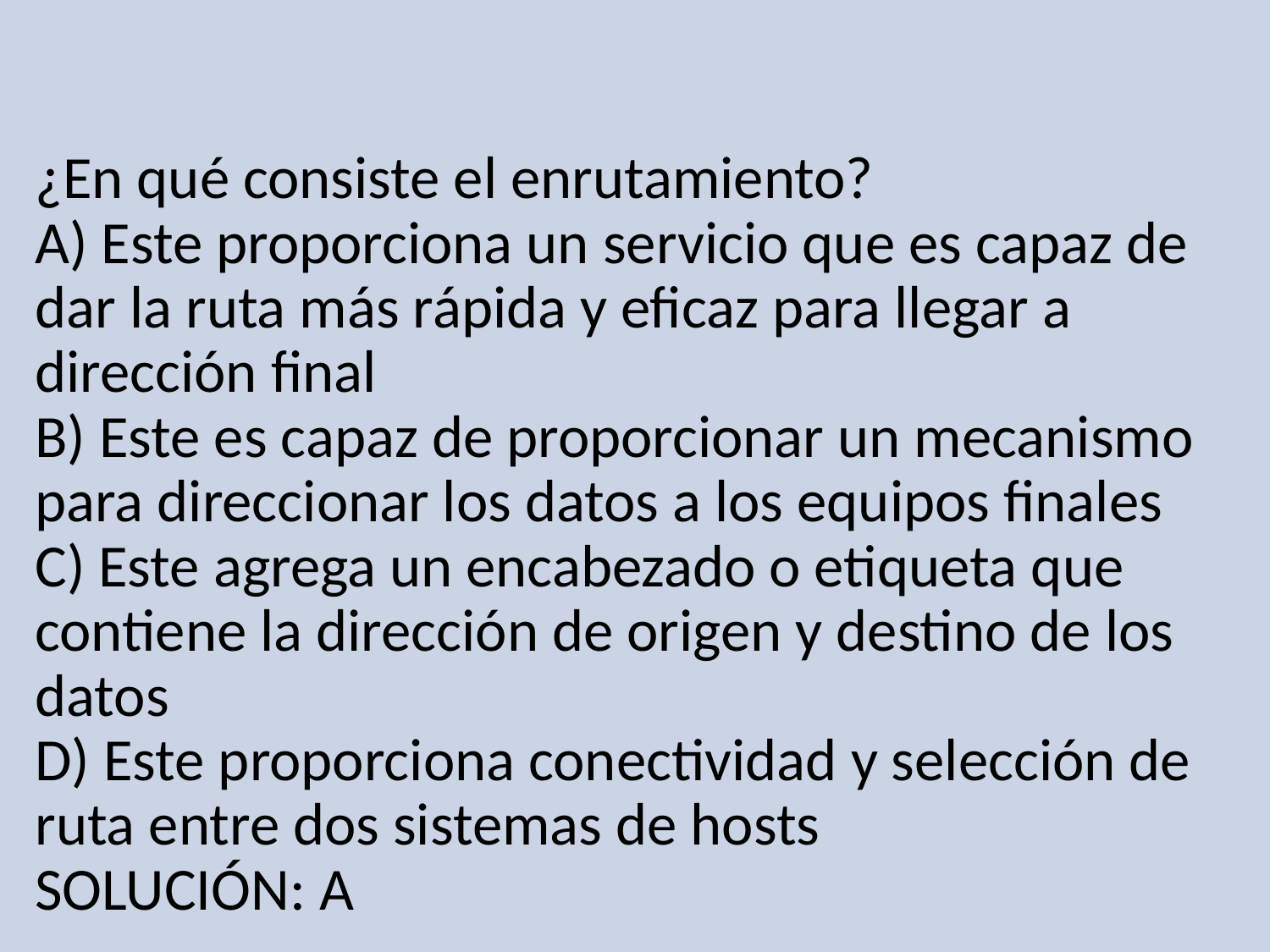

# ¿En qué consiste el enrutamiento? A) Este proporciona un servicio que es capaz de dar la ruta más rápida y eficaz para llegar a dirección final B) Este es capaz de proporcionar un mecanismo para direccionar los datos a los equipos finales C) Este agrega un encabezado o etiqueta que contiene la dirección de origen y destino de los datos D) Este proporciona conectividad y selección de ruta entre dos sistemas de hosts SOLUCIÓN: A